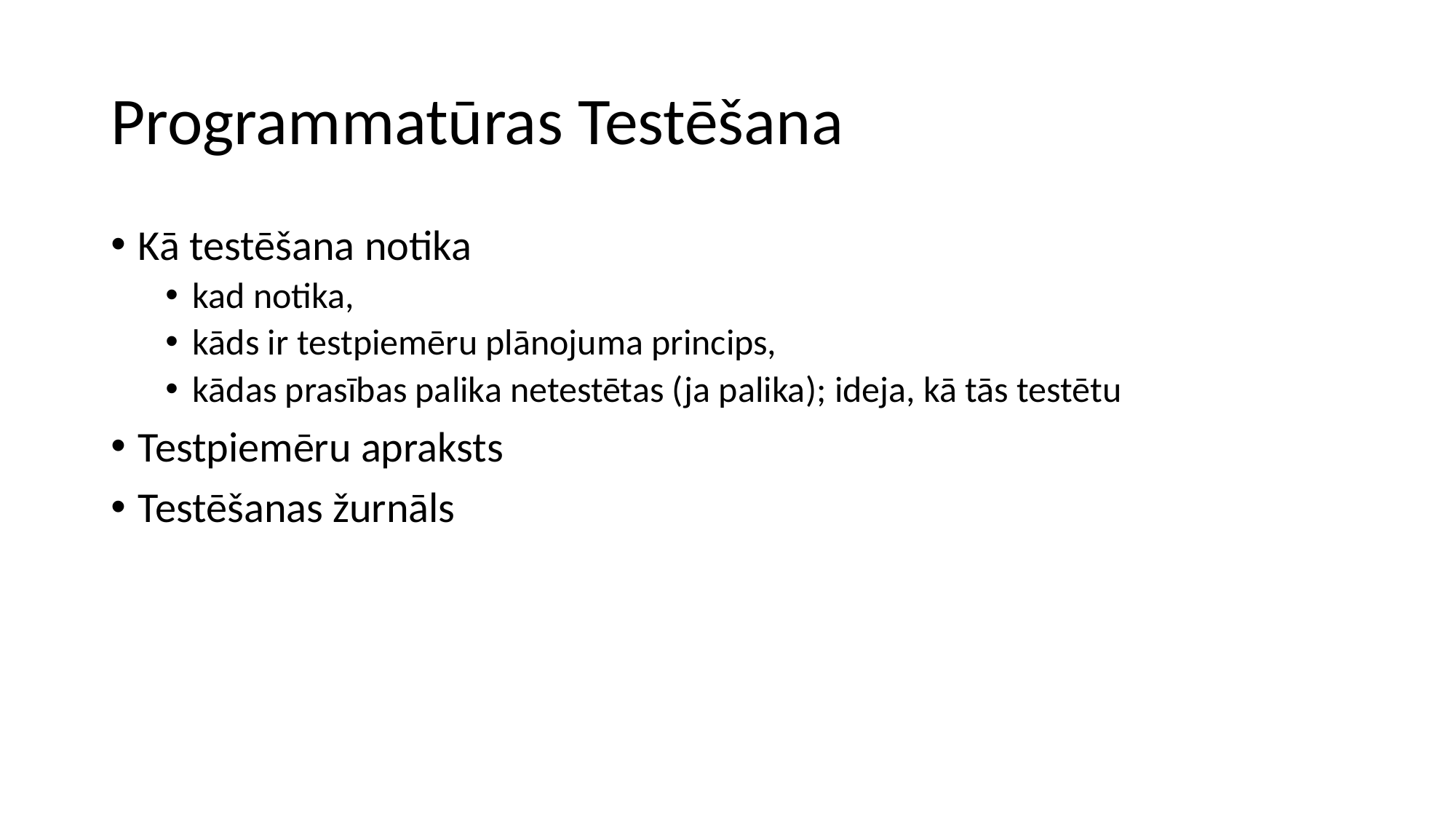

# Programmatūras Testēšana
Kā testēšana notika
kad notika,
kāds ir testpiemēru plānojuma princips,
kādas prasības palika netestētas (ja palika); ideja, kā tās testētu
Testpiemēru apraksts
Testēšanas žurnāls